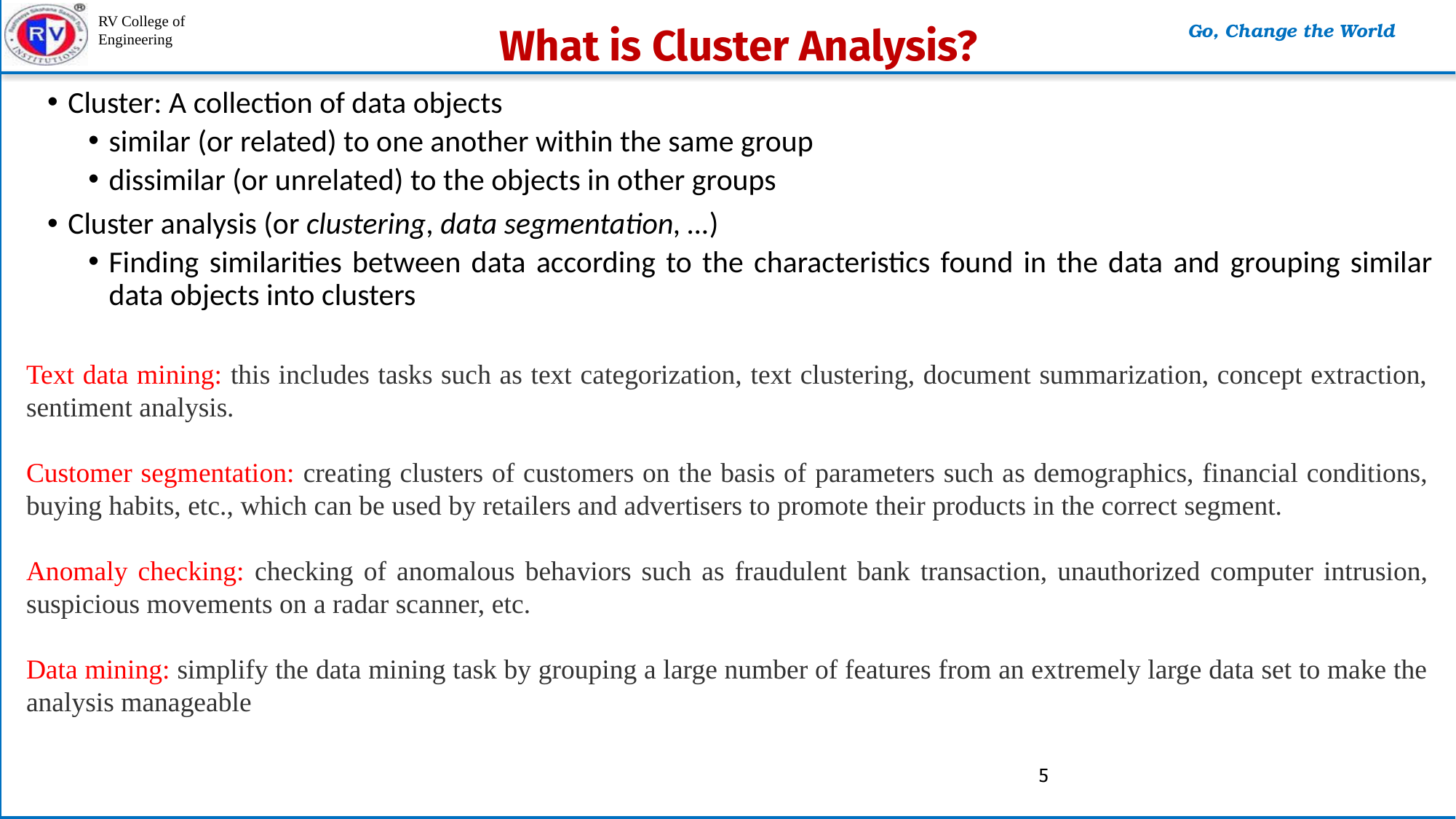

# What is Cluster Analysis?
Cluster: A collection of data objects
similar (or related) to one another within the same group
dissimilar (or unrelated) to the objects in other groups
Cluster analysis (or clustering, data segmentation, …)
Finding similarities between data according to the characteristics found in the data and grouping similar data objects into clusters

Text data mining: this includes tasks such as text categorization, text clustering, document summarization, concept extraction, sentiment analysis.

Customer segmentation: creating clusters of customers on the basis of parameters such as demographics, financial conditions, buying habits, etc., which can be used by retailers and advertisers to promote their products in the correct segment.

Anomaly checking: checking of anomalous behaviors such as fraudulent bank transaction, unauthorized computer intrusion, suspicious movements on a radar scanner, etc.

Data mining: simplify the data mining task by grouping a large number of features from an extremely large data set to make the analysis manageable
5